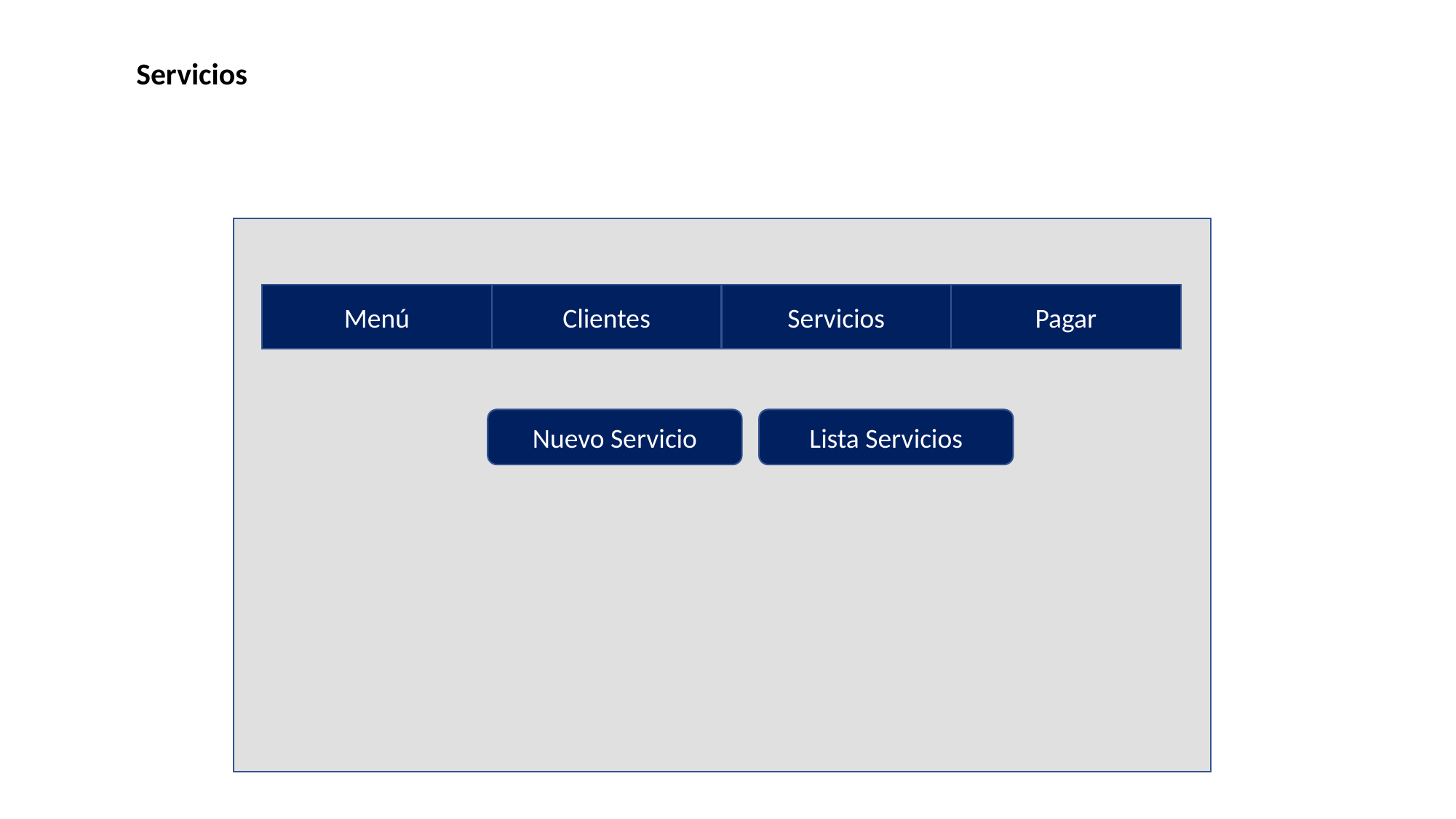

Servicios

Menú
Clientes
Servicios
Pagar
Nuevo Servicio
Lista Servicios